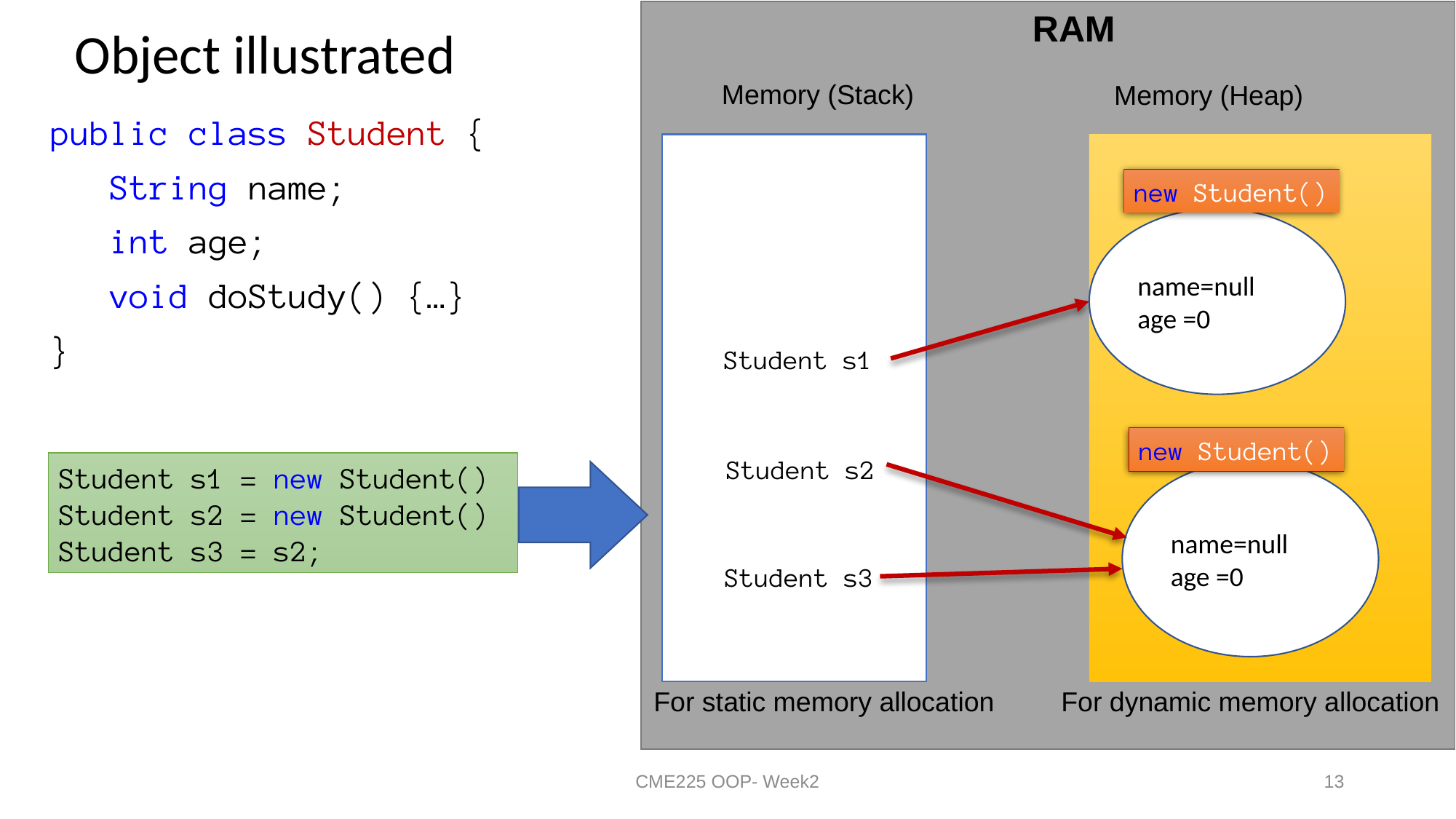

RAM

Memory (Stack)
Memory (Heap)

new Student()
name=null
age =0
Student s1
new Student()
Student s2
name=null
age =0
Student s3
For dynamic memory allocation
For static memory allocation
# Object illustrated
public class Student {
   String name;
   int age;
   void doStudy() {…}
}
Student s1 = new Student()
Student s2 = new Student()
Student s3 = s2;

CME225 OOP- Week2
13